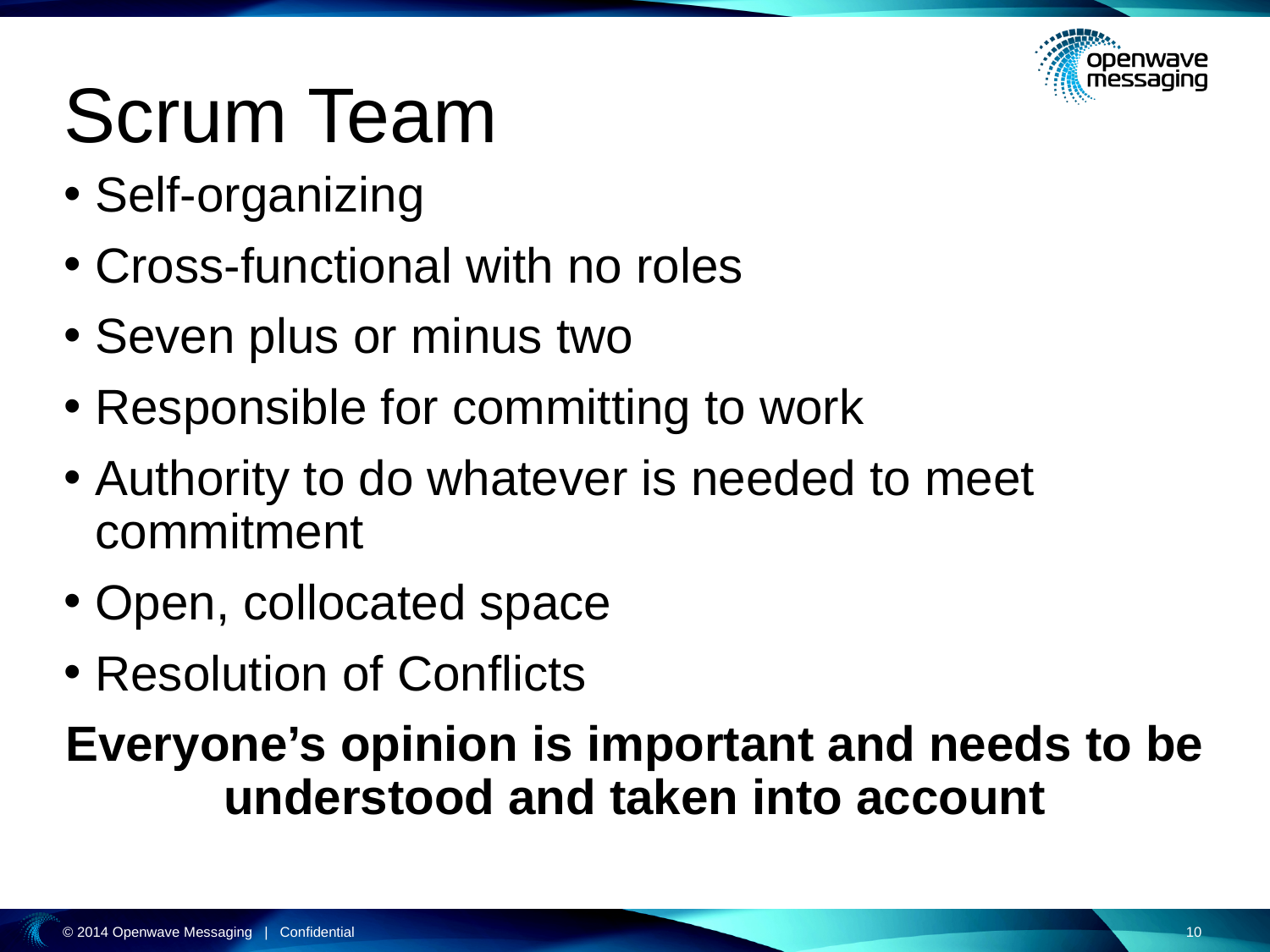

# Scrum Team
Self-organizing
Cross-functional with no roles
Seven plus or minus two
Responsible for committing to work
Authority to do whatever is needed to meet commitment
Open, collocated space
Resolution of Conflicts
Everyone’s opinion is important and needs to be understood and taken into account